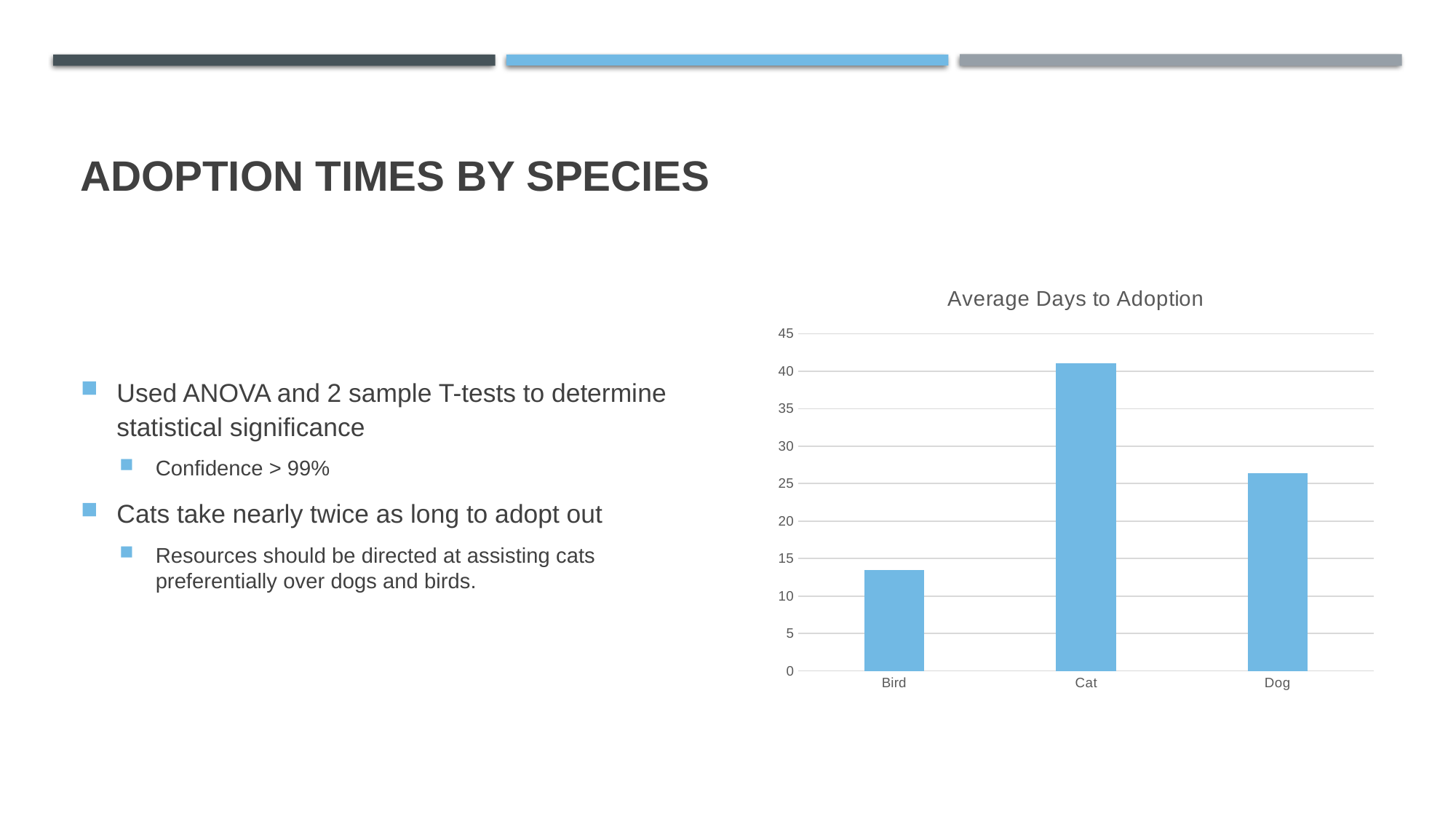

# Adoption Times by Species

### Chart:

| Category | Average Days to Adoption |
|---|---|
| Bird | 13.5 |
| Cat | 41.1 |
| Dog | 26.4 |
Used ANOVA and 2 sample T-tests to determine statistical significance
Confidence > 99%
Cats take nearly twice as long to adopt out
Resources should be directed at assisting cats preferentially over dogs and birds.